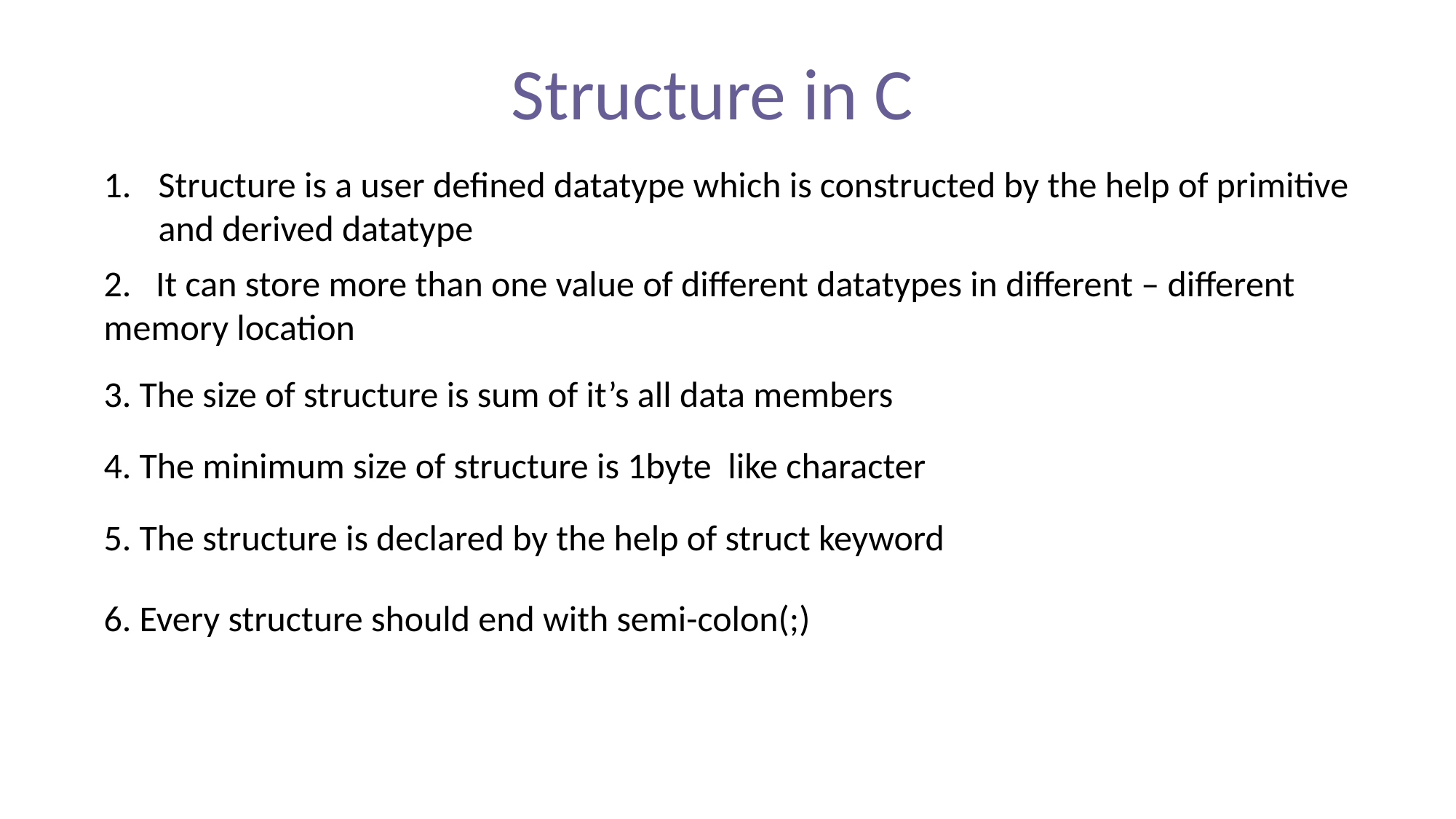

Structure in C
Structure is a user defined datatype which is constructed by the help of primitive and derived datatype
2.   It can store more than one value of different datatypes in different – different memory location
3. The size of structure is sum of it’s all data members
4. The minimum size of structure is 1byte  like character
5. The structure is declared by the help of struct keyword
6. Every structure should end with semi-colon(;)